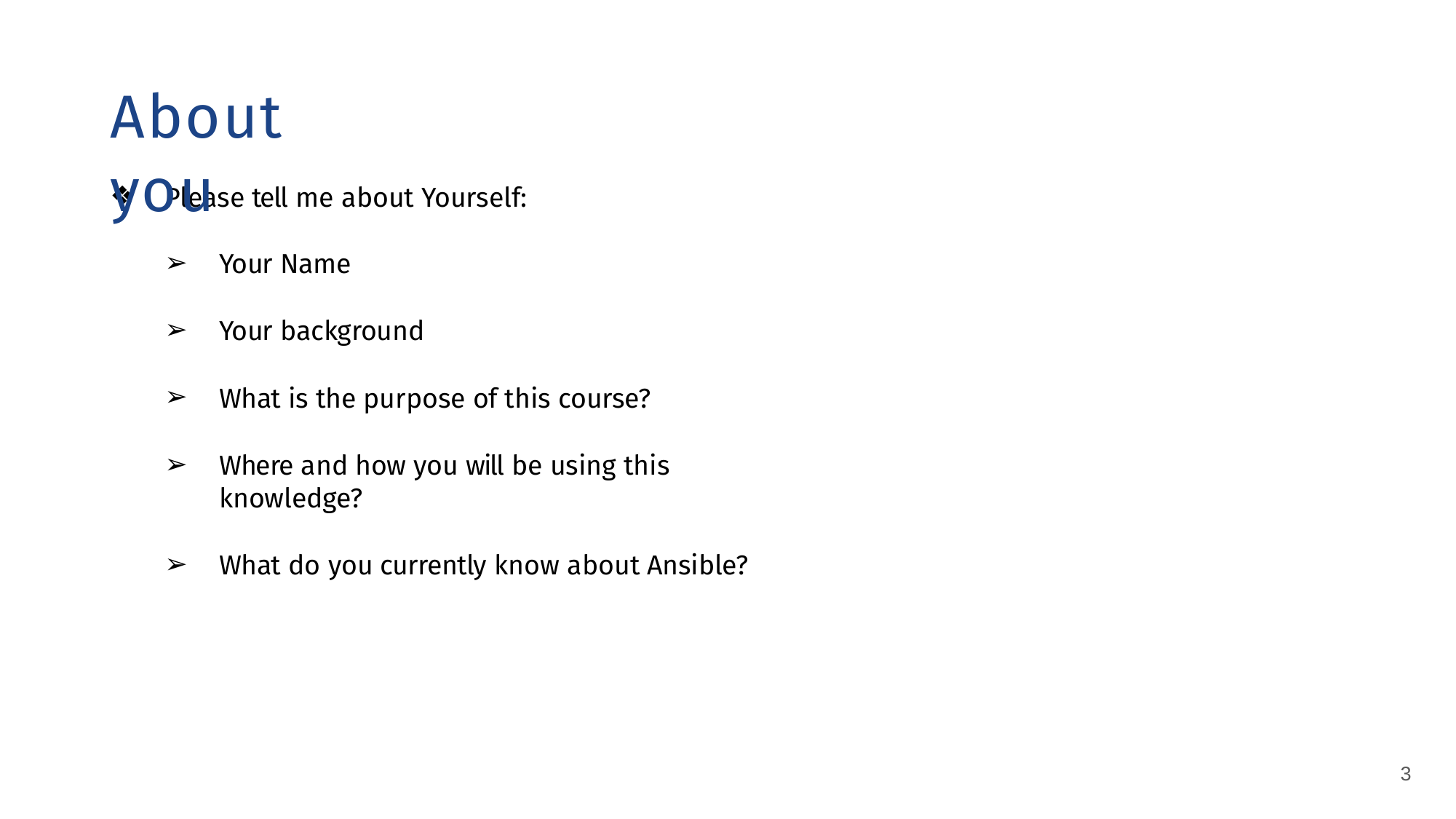

# About you
Please tell me about Yourself:

Your Name

Your background

What is the purpose of this course?

Where and how you will be using this knowledge?

What do you currently know about Ansible?
3